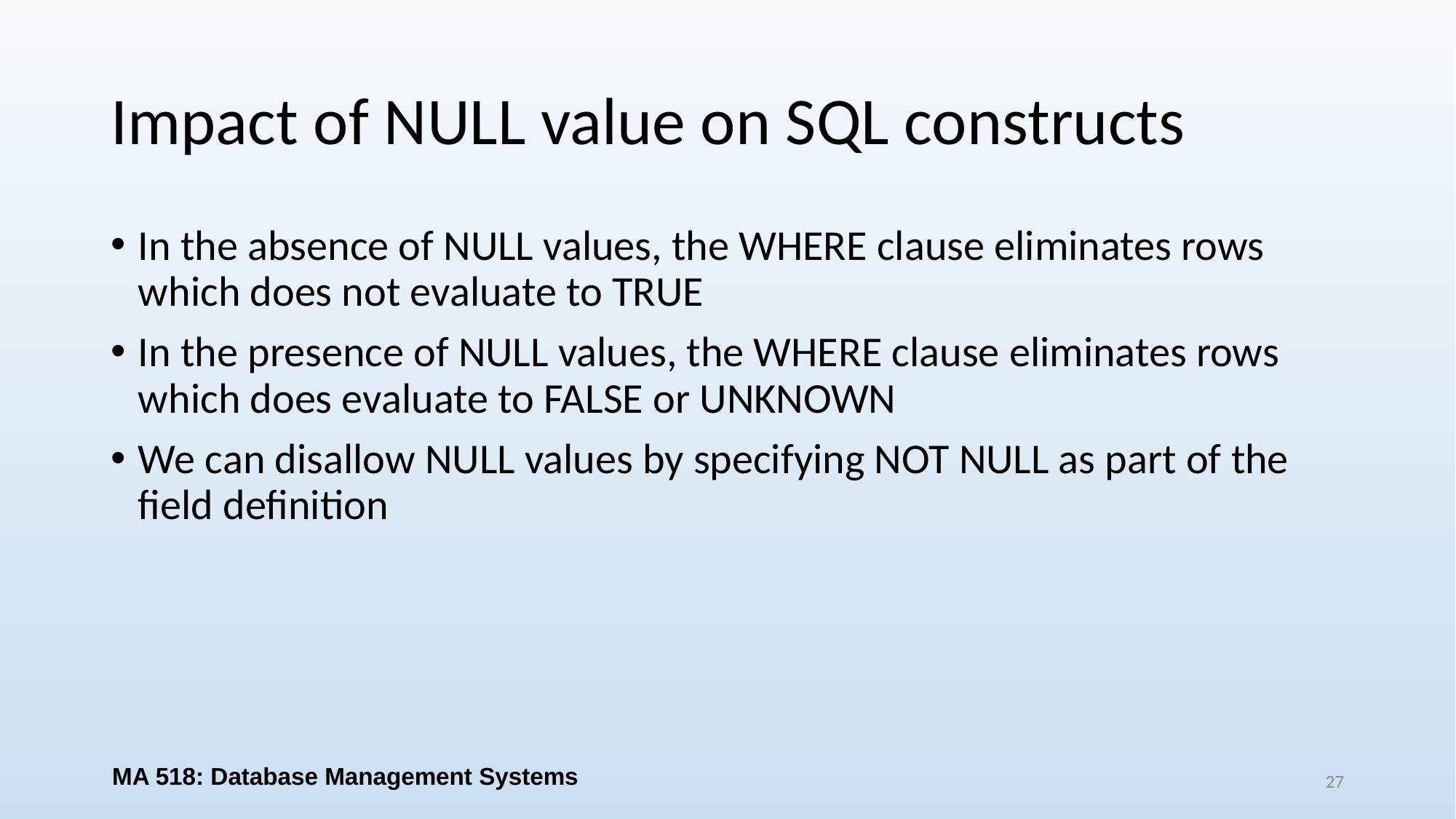

# Impact of NULL value on SQL constructs
In the absence of NULL values, the WHERE clause eliminates rows which does not evaluate to TRUE
In the presence of NULL values, the WHERE clause eliminates rows which does evaluate to FALSE or UNKNOWN
We can disallow NULL values by specifying NOT NULL as part of the field definition
MA 518: Database Management Systems
27